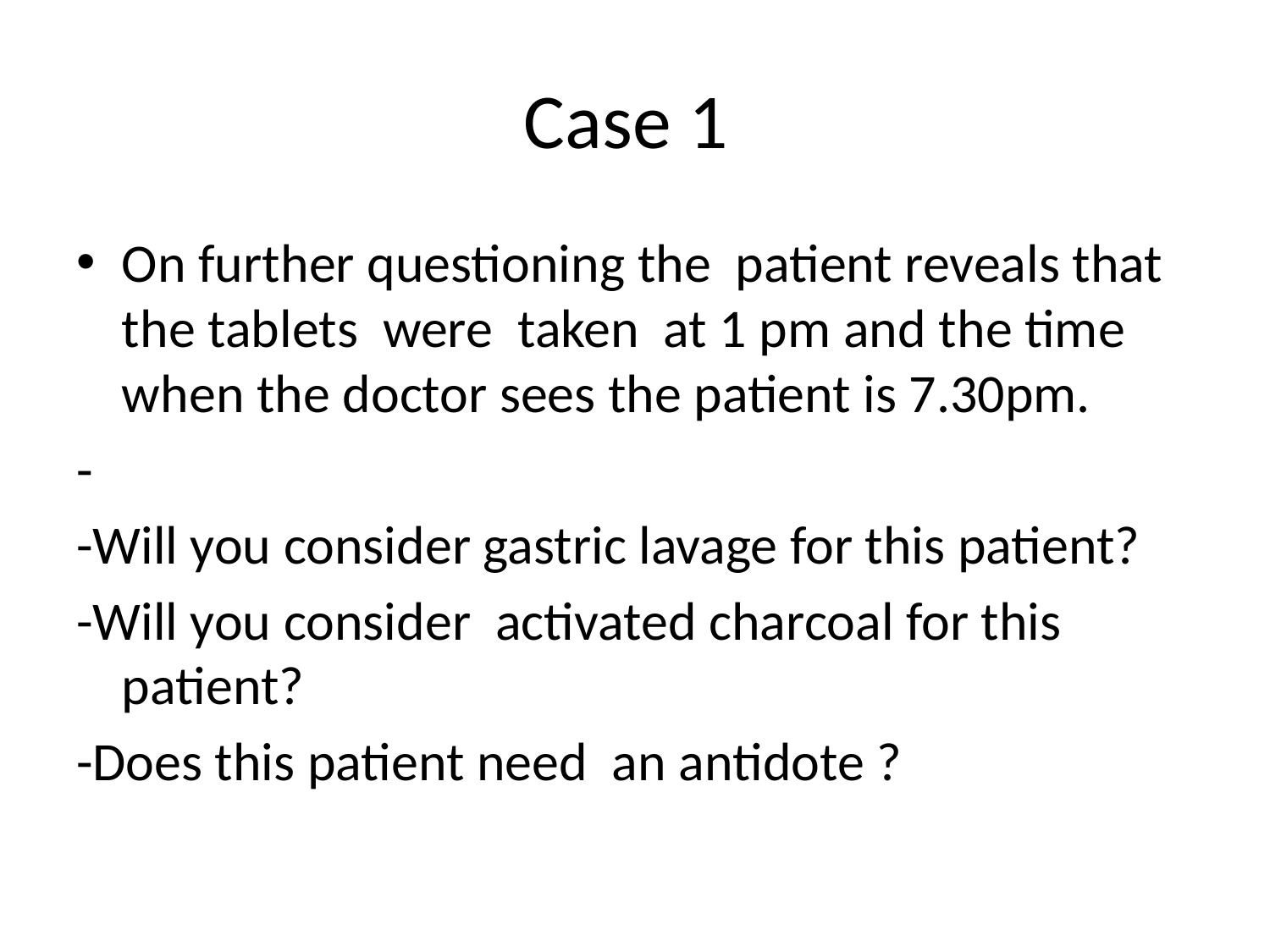

# Case 1
On further questioning the  patient reveals that the tablets  were  taken  at 1 pm and the time when the doctor sees the patient is 7.30pm.
-
-Will you consider gastric lavage for this patient?
-Will you consider  activated charcoal for this patient?
-Does this patient need  an antidote ?